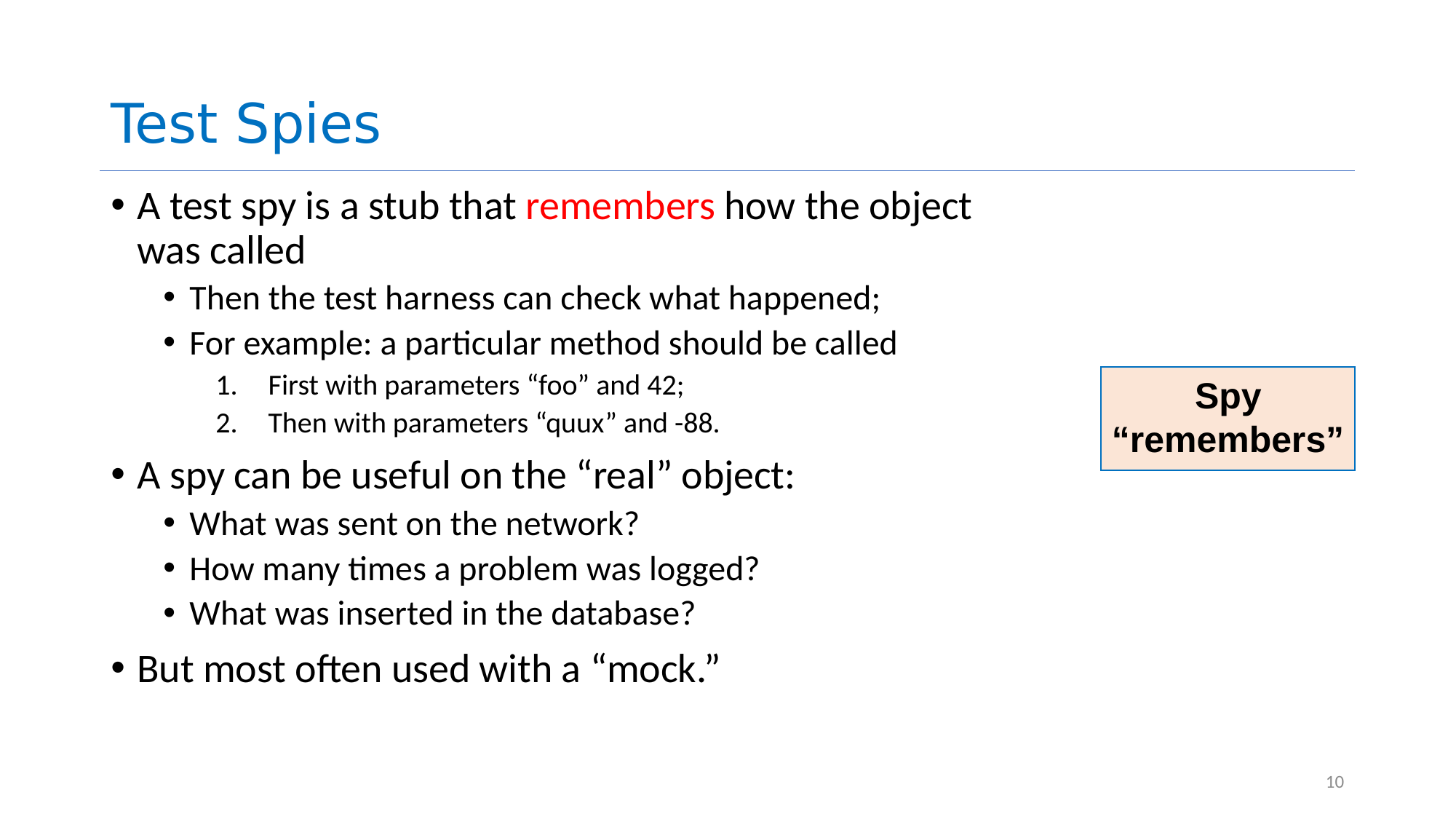

# Test Spies
A test spy is a stub that remembers how the object was called
Then the test harness can check what happened;
For example: a particular method should be called
First with parameters “foo” and 42;
Then with parameters “quux” and -88.
A spy can be useful on the “real” object:
What was sent on the network?
How many times a problem was logged?
What was inserted in the database?
But most often used with a “mock.”
Spy “remembers”
10